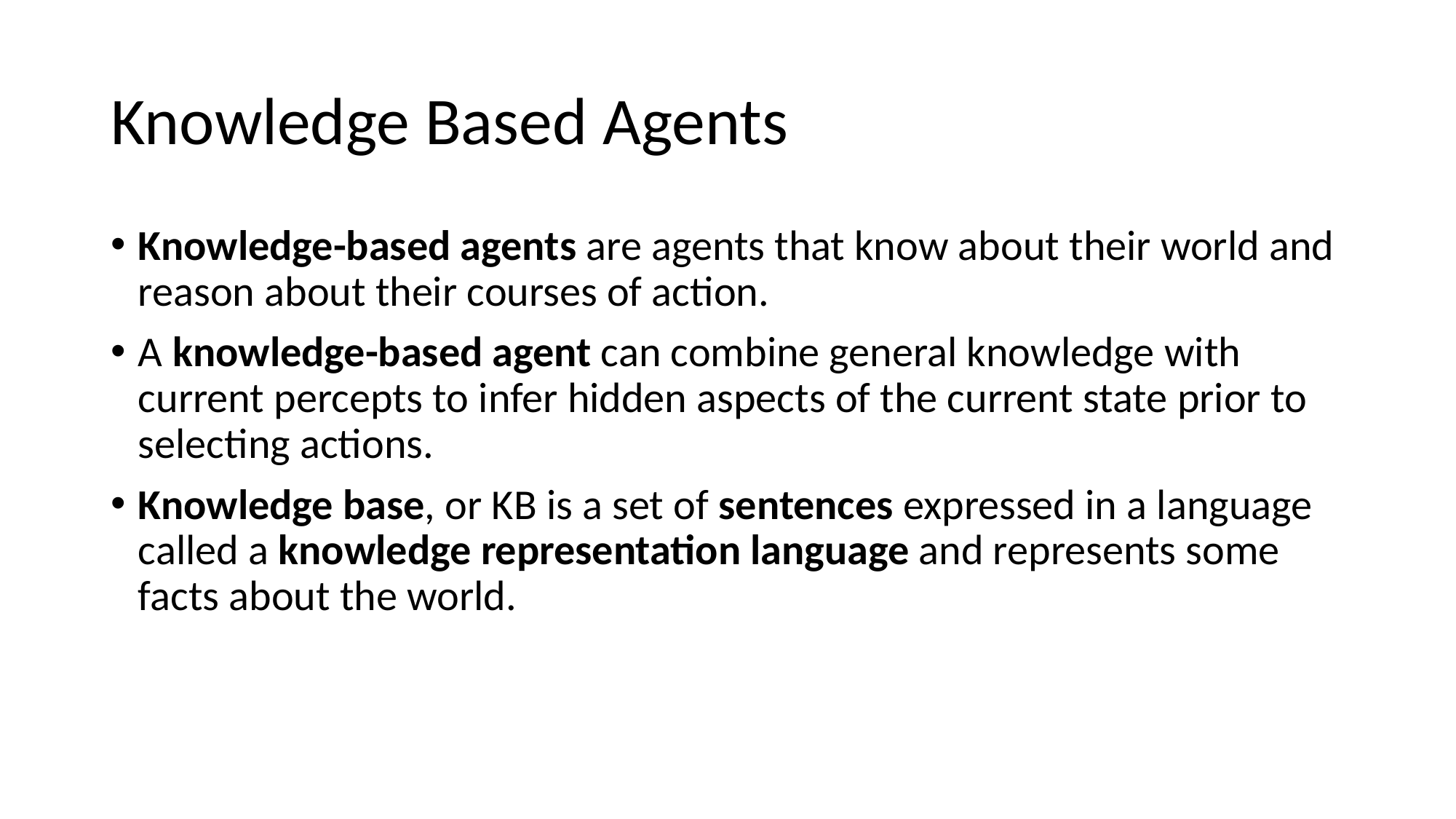

# Knowledge Based Agents
Knowledge-based agents are agents that know about their world and reason about their courses of action.
A knowledge-based agent can combine general knowledge with current percepts to infer hidden aspects of the current state prior to selecting actions.
Knowledge base, or KB is a set of sentences expressed in a language called a knowledge representation language and represents some facts about the world.